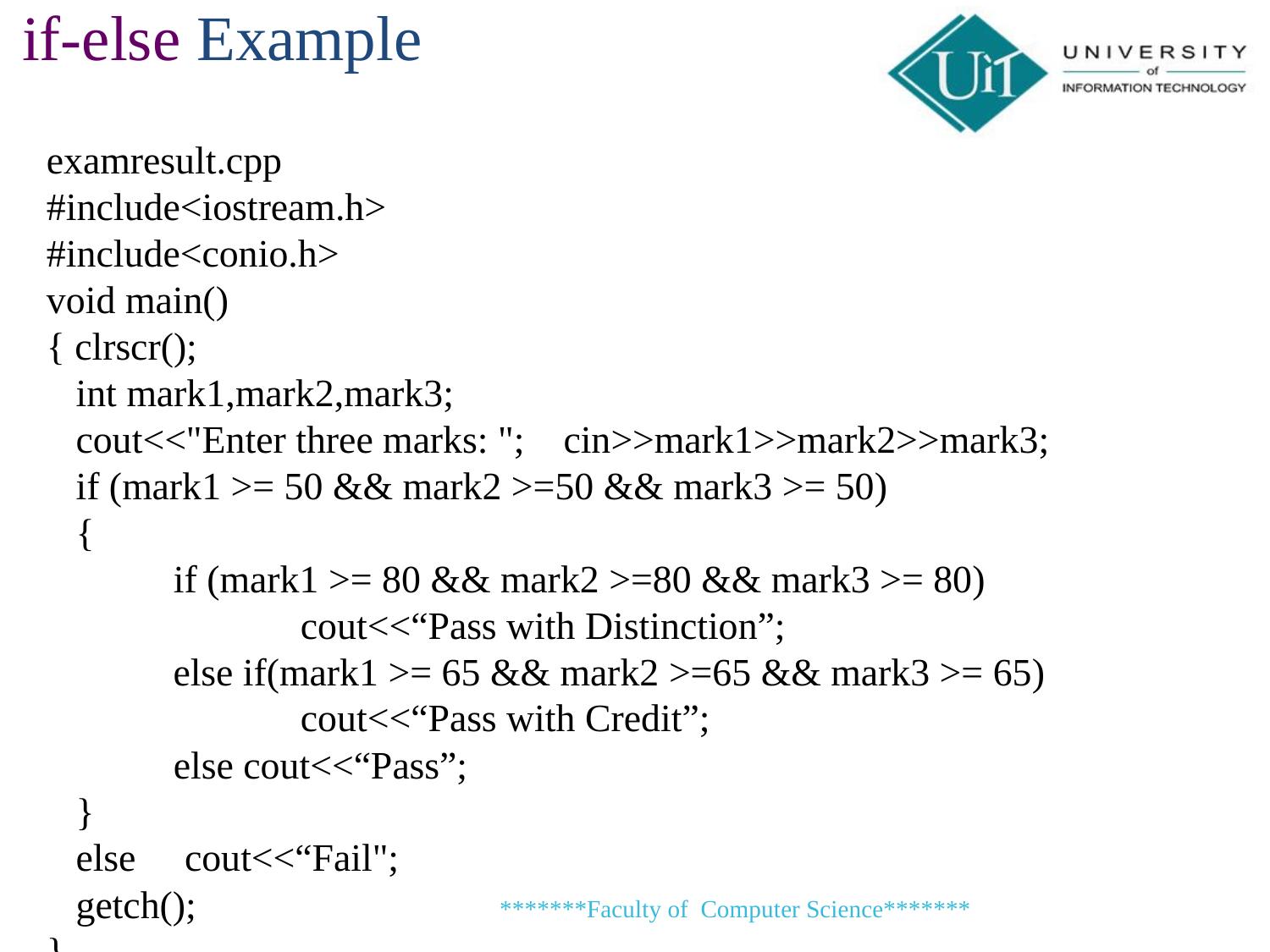

if-else Example
examresult.cpp
#include<iostream.h>
#include<conio.h>
void main()
{ clrscr();
   int mark1,mark2,mark3;
   cout<<"Enter three marks: ";    cin>>mark1>>mark2>>mark3;
   if (mark1 >= 50 && mark2 >=50 && mark3 >= 50)
   {
	if (mark1 >= 80 && mark2 >=80 && mark3 >= 80)
		cout<<“Pass with Distinction”;
             else if(mark1 >= 65 && mark2 >=65 && mark3 >= 65)
		cout<<“Pass with Credit”;
	else cout<<“Pass”;
   }
   else     cout<<“Fail";
   getch();
}
*******Faculty of  Computer Science*******